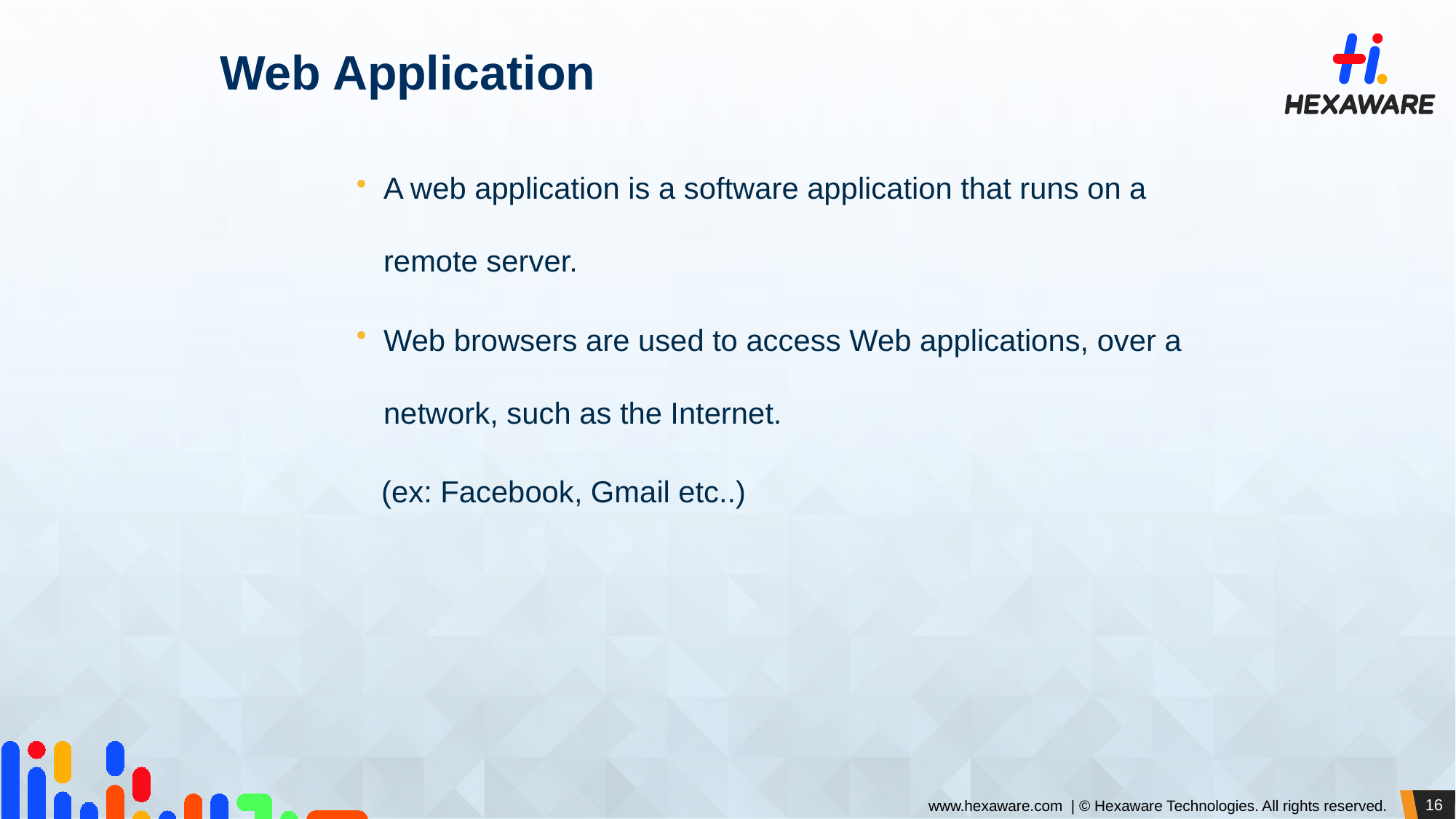

Web Application
A web application is a software application that runs on a remote server.
Web browsers are used to access Web applications, over a network, such as the Internet.
   (ex: Facebook, Gmail etc..)